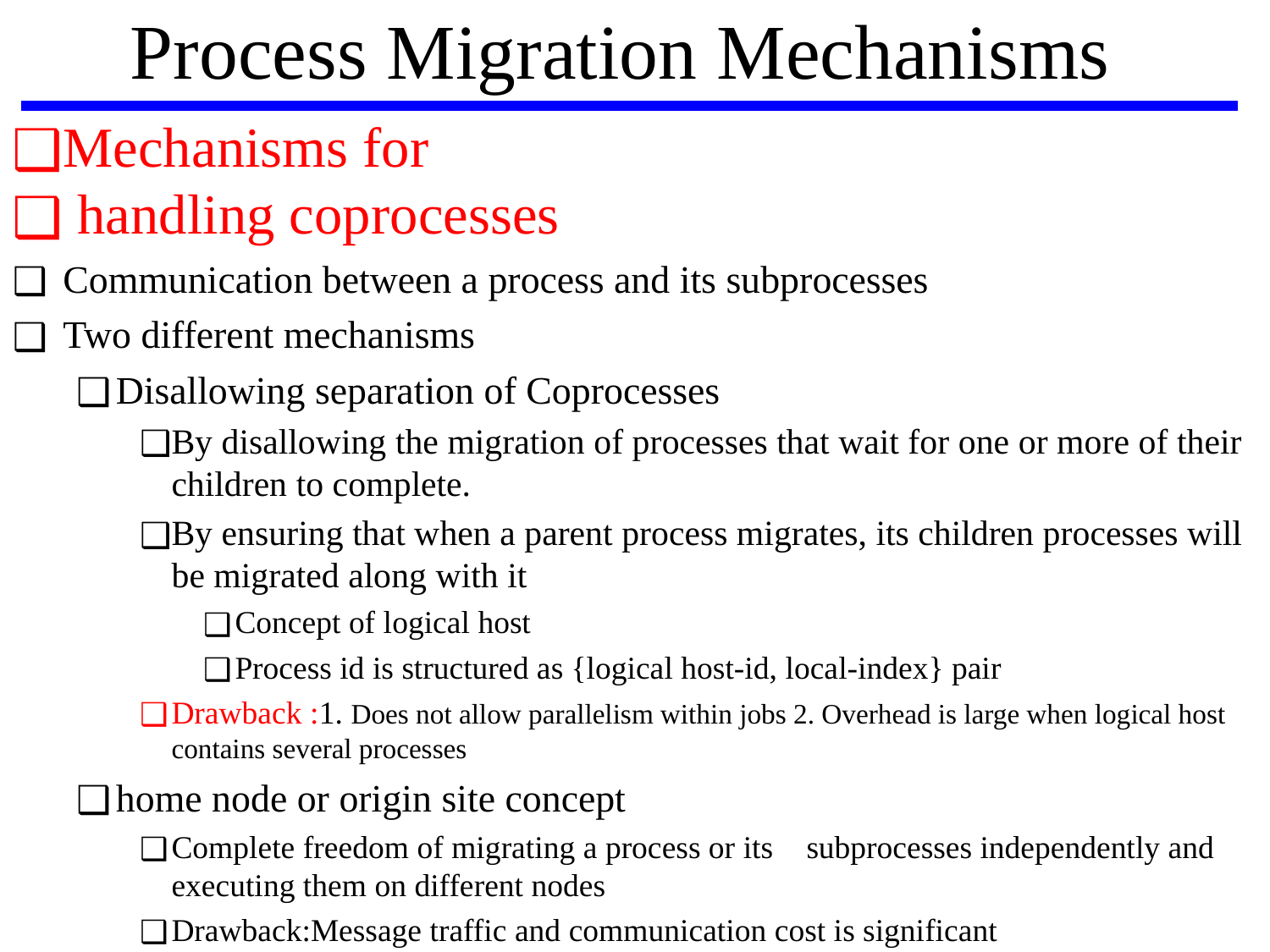

# Process Migration Mechanisms
Mechanisms for
 handling coprocesses
Communication between a process and its subprocesses
Two different mechanisms
Disallowing separation of Coprocesses
By disallowing the migration of processes that wait for one or more of their children to complete.
By ensuring that when a parent process migrates, its children processes will  be migrated along with it
Concept of logical host
Process id is structured as {logical host-id, local-index} pair
Drawback :1. Does not allow parallelism within jobs 2. Overhead is large when logical host  contains several processes
home node or origin site concept
Complete freedom of migrating a process or its	subprocesses independently and  executing them on different nodes
Drawback:Message traffic and communication cost is significant